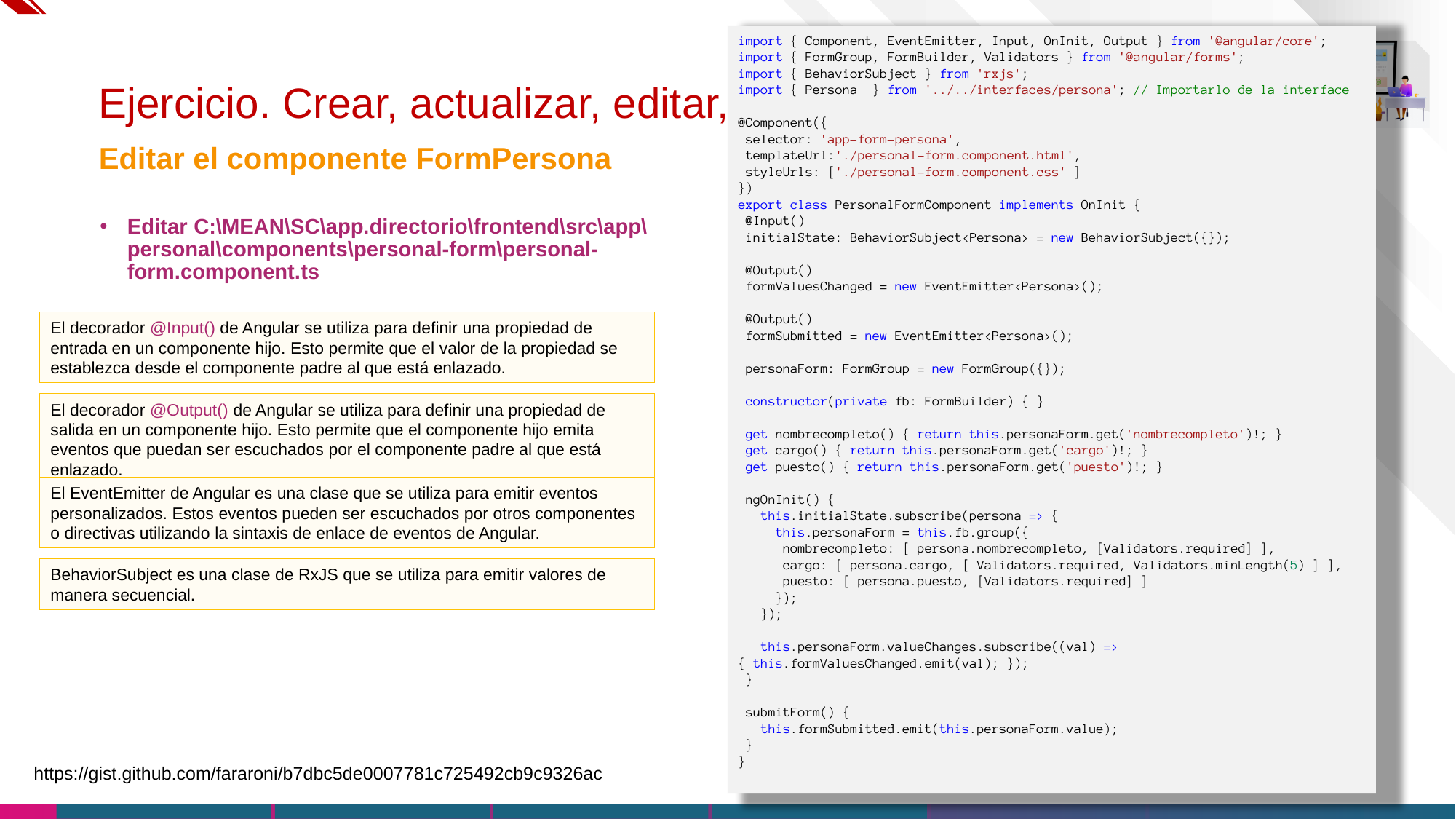

import { Component, EventEmitter, Input, OnInit, Output } from '@angular/core';
import { FormGroup, FormBuilder, Validators } from '@angular/forms';
import { BehaviorSubject } from 'rxjs';
import { Persona  } from '../../interfaces/persona'; // Importarlo de la interface

@Component({
 selector: 'app-form-persona',
 templateUrl:'./personal-form.component.html',
 styleUrls: ['./personal-form.component.css' ]
})
export class PersonalFormComponent implements OnInit {
 @Input()
 initialState: BehaviorSubject<Persona> = new BehaviorSubject({});

 @Output()
 formValuesChanged = new EventEmitter<Persona>();

 @Output()
 formSubmitted = new EventEmitter<Persona>();

 personaForm: FormGroup = new FormGroup({});

 constructor(private fb: FormBuilder) { }

 get nombrecompleto() { return this.personaForm.get('nombrecompleto')!; }
 get cargo() { return this.personaForm.get('cargo')!; }
 get puesto() { return this.personaForm.get('puesto')!; }

 ngOnInit() {
   this.initialState.subscribe(persona => {
     this.personaForm = this.fb.group({
      nombrecompleto: [ persona.nombrecompleto, [Validators.required] ],
      cargo: [ persona.cargo, [ Validators.required, Validators.minLength(5) ] ],
      puesto: [ persona.puesto, [Validators.required] ]
     });
   });

   this.personaForm.valueChanges.subscribe((val) => { this.formValuesChanged.emit(val); });
 }

 submitForm() {
   this.formSubmitted.emit(this.personaForm.value);
 }
}

# Ejercicio. Crear, actualizar, editar, eliminar
Editar el componente FormPersona
Editar C:\MEAN\SC\app.directorio\frontend\src\app\personal\components\personal-form\personal-form.component.ts
El decorador @Input() de Angular se utiliza para definir una propiedad de entrada en un componente hijo. Esto permite que el valor de la propiedad se establezca desde el componente padre al que está enlazado.
El decorador @Output() de Angular se utiliza para definir una propiedad de salida en un componente hijo. Esto permite que el componente hijo emita eventos que puedan ser escuchados por el componente padre al que está enlazado.
El EventEmitter de Angular es una clase que se utiliza para emitir eventos personalizados. Estos eventos pueden ser escuchados por otros componentes o directivas utilizando la sintaxis de enlace de eventos de Angular.
BehaviorSubject es una clase de RxJS que se utiliza para emitir valores de manera secuencial.
https://gist.github.com/fararoni/b7dbc5de0007781c725492cb9c9326ac